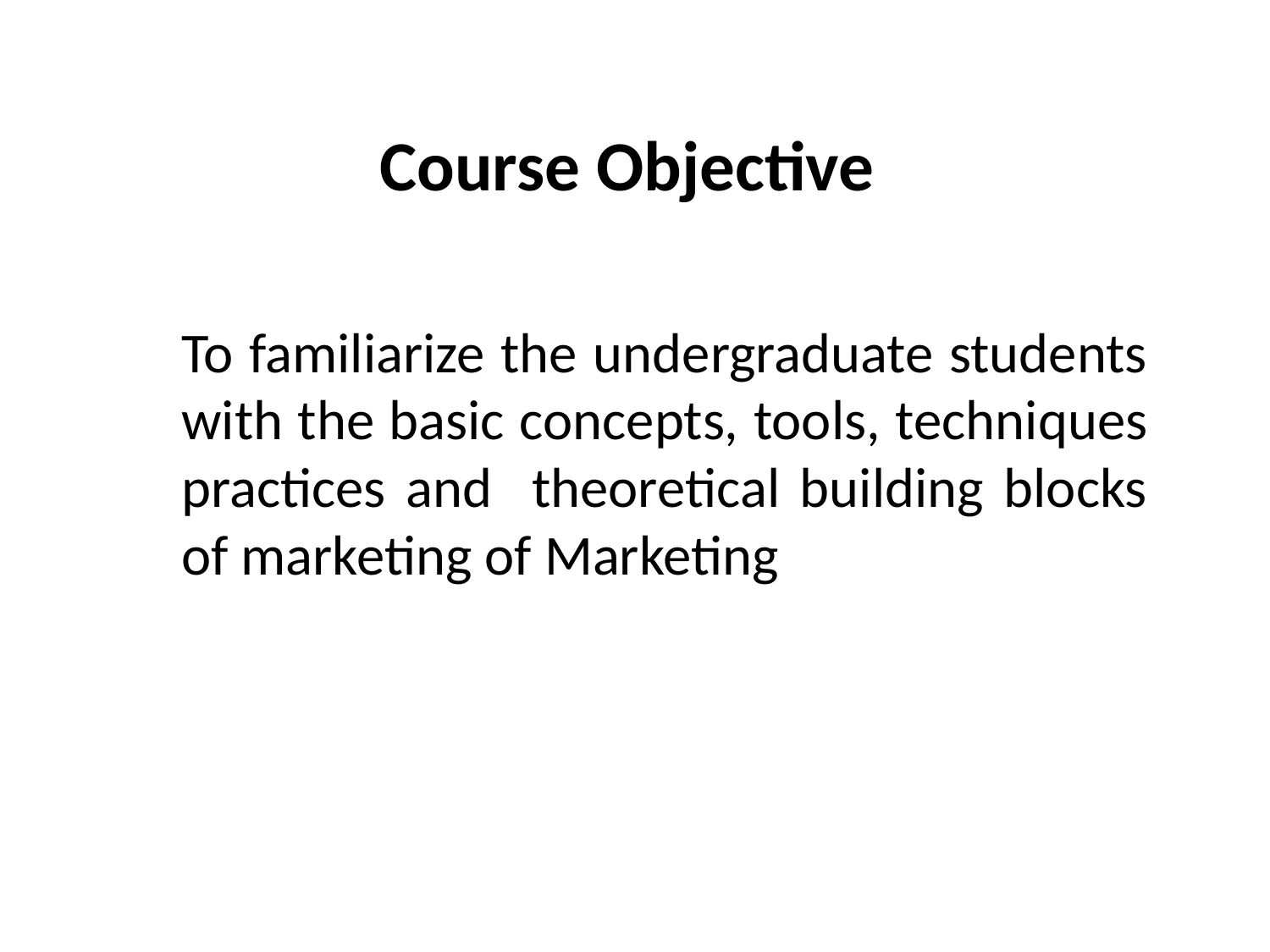

Course Objective
To familiarize the undergraduate students with the basic concepts, tools, techniques practices and  theoretical building blocks of marketing of Marketing